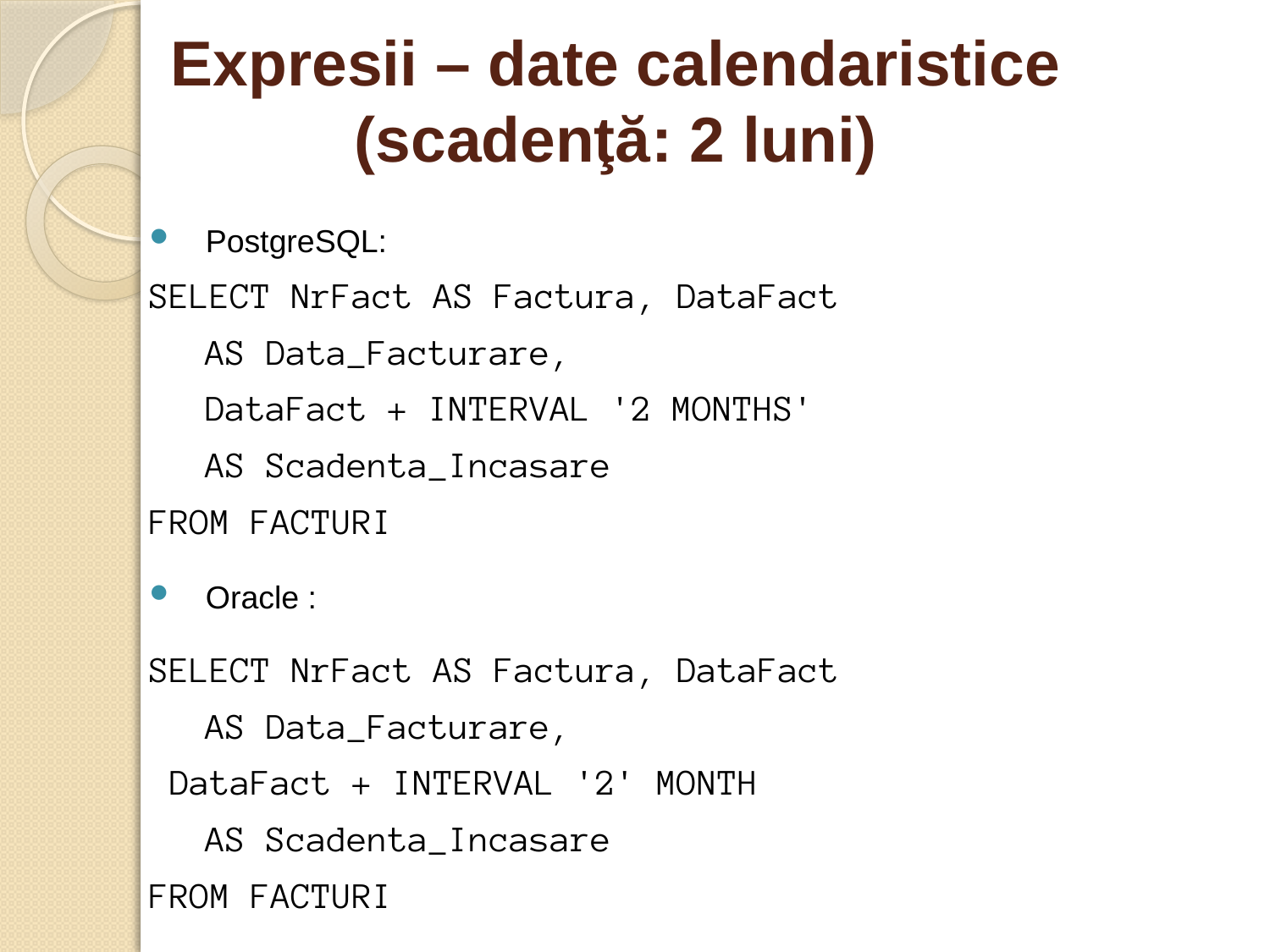

# Expresii – date calendaristice (scadenţă: 2 luni)

PostgreSQL:
SELECT NrFact AS Factura, DataFact
		AS Data_Facturare,
	DataFact + INTERVAL '2 MONTHS'
		AS Scadenta_Incasare
FROM FACTURI

Oracle :

SELECT NrFact AS Factura, DataFact
		AS Data_Facturare,
 DataFact + INTERVAL '2' MONTH
		AS Scadenta_Incasare
FROM FACTURI